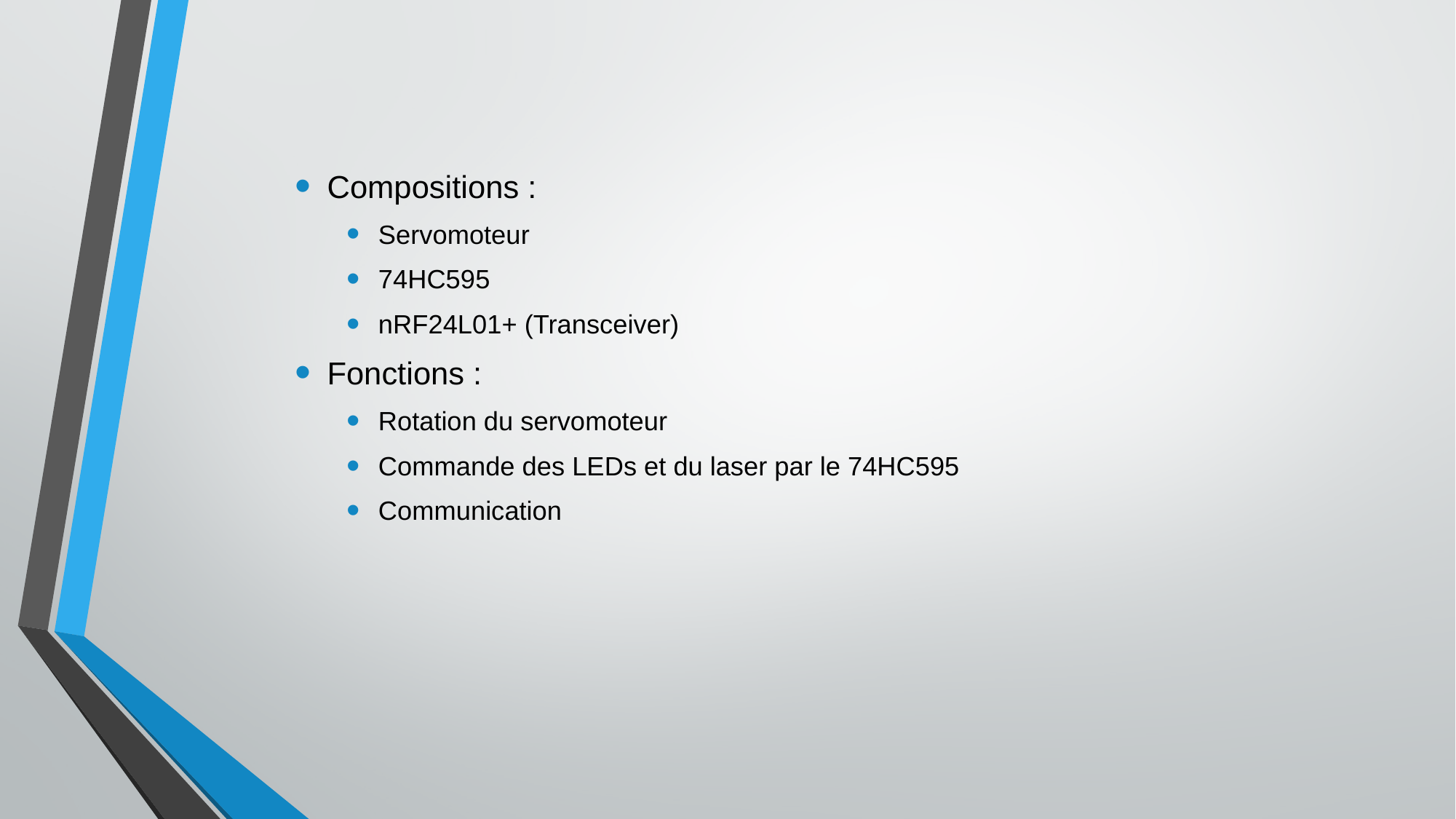

Compositions :
Servomoteur
74HC595
nRF24L01+ (Transceiver)
Fonctions :
Rotation du servomoteur
Commande des LEDs et du laser par le 74HC595
Communication